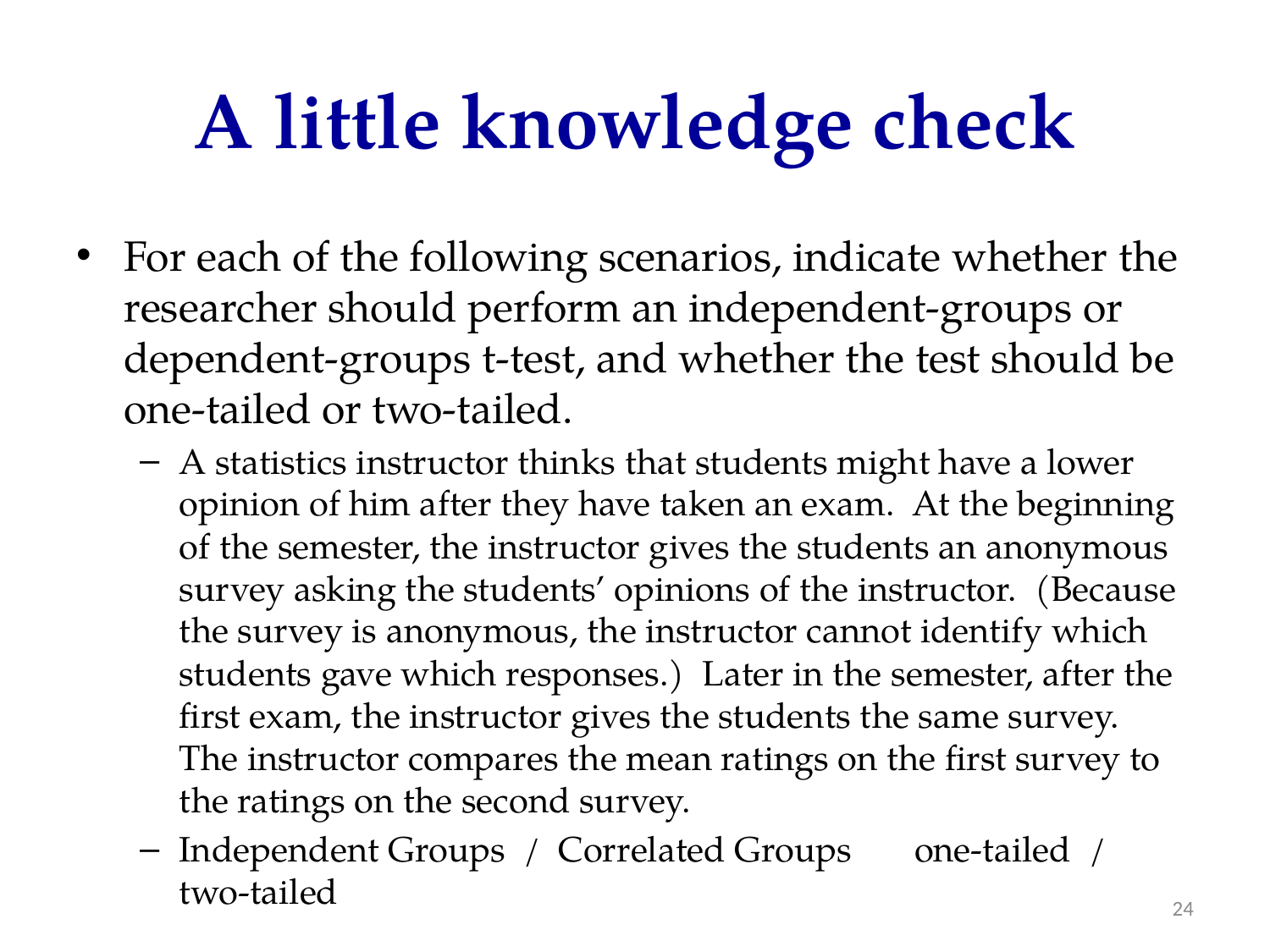

# A little knowledge check
For each of the following scenarios, indicate whether the researcher should perform an independent-groups or dependent-groups t-test, and whether the test should be one-tailed or two-tailed.
A statistics instructor thinks that students might have a lower opinion of him after they have taken an exam.  At the beginning of the semester, the instructor gives the students an anonymous survey asking the students’ opinions of the instructor.  (Because the survey is anonymous, the instructor cannot identify which students gave which responses.)  Later in the semester, after the first exam, the instructor gives the students the same survey.  The instructor compares the mean ratings on the first survey to the ratings on the second survey.
Independent Groups  /  Correlated Groups       one-tailed  /  two-tailed

24